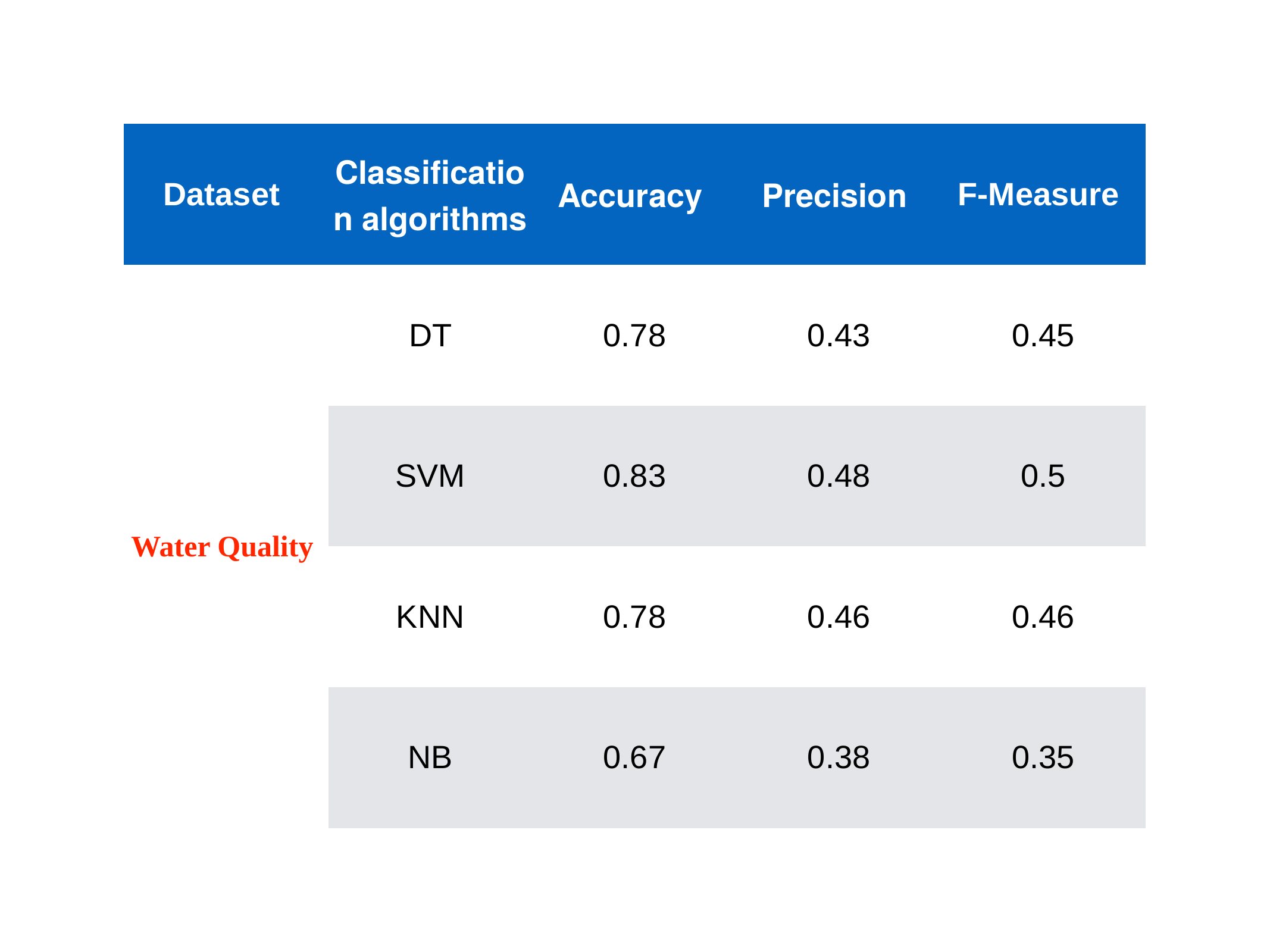

| Dataset | Classification algorithms | Accuracy | Precision | F-Measure |
| --- | --- | --- | --- | --- |
| Water Quality | DT | 0.78 | 0.43 | 0.45 |
|  | SVM | 0.83 | 0.48 | 0.5 |
|  | KNN | 0.78 | 0.46 | 0.46 |
|  | NB | 0.67 | 0.38 | 0.35 |